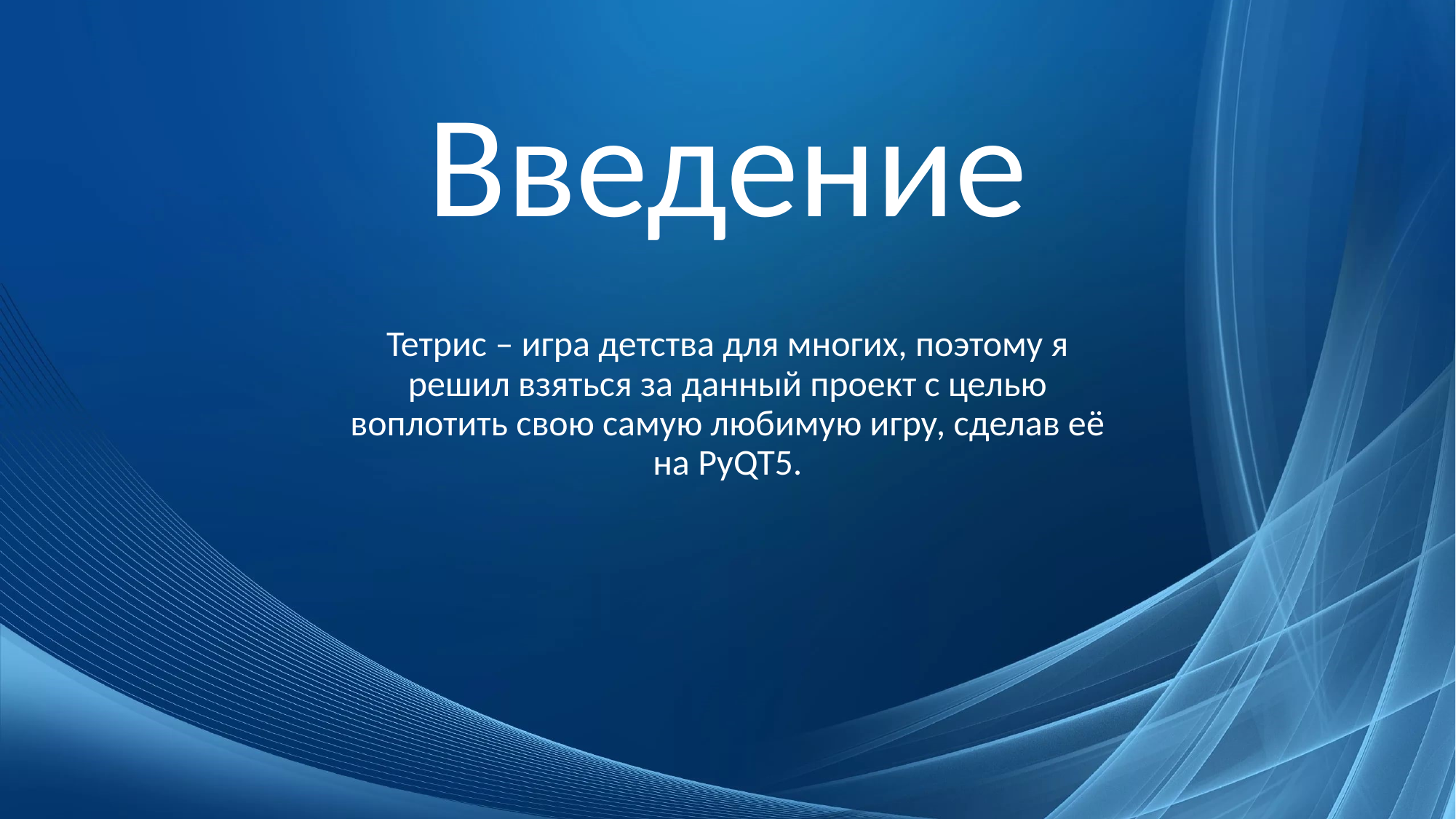

# Введение
Тетрис – игра детства для многих, поэтому я решил взяться за данный проект с целью воплотить свою самую любимую игру, сделав её на PyQT5.